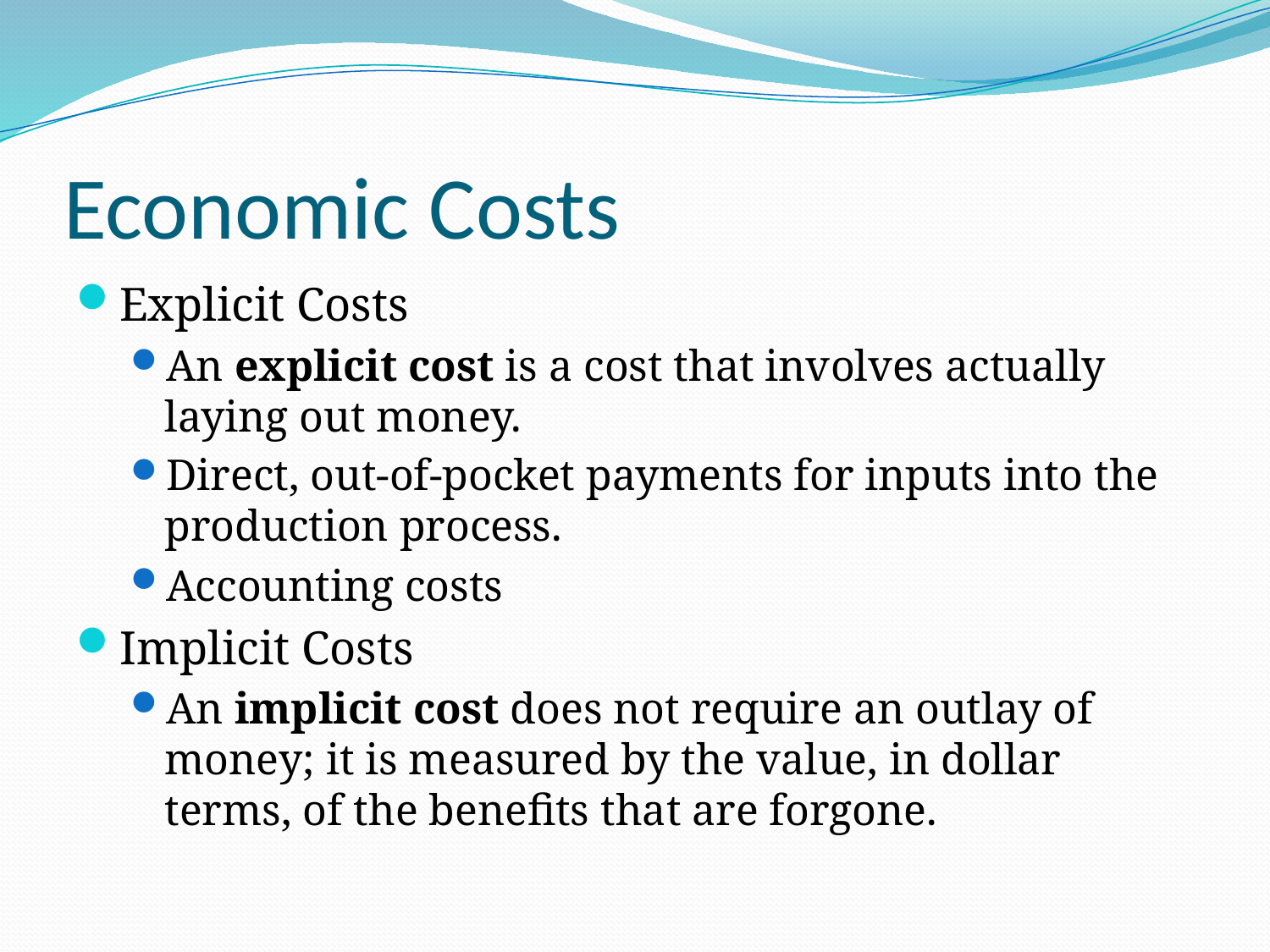

# Economic Costs
Explicit Costs
An explicit cost is a cost that involves actually laying out money.
Direct, out-of-pocket payments for inputs into the production process.
Accounting costs
Implicit Costs
An implicit cost does not require an outlay of money; it is measured by the value, in dollar terms, of the benefits that are forgone.